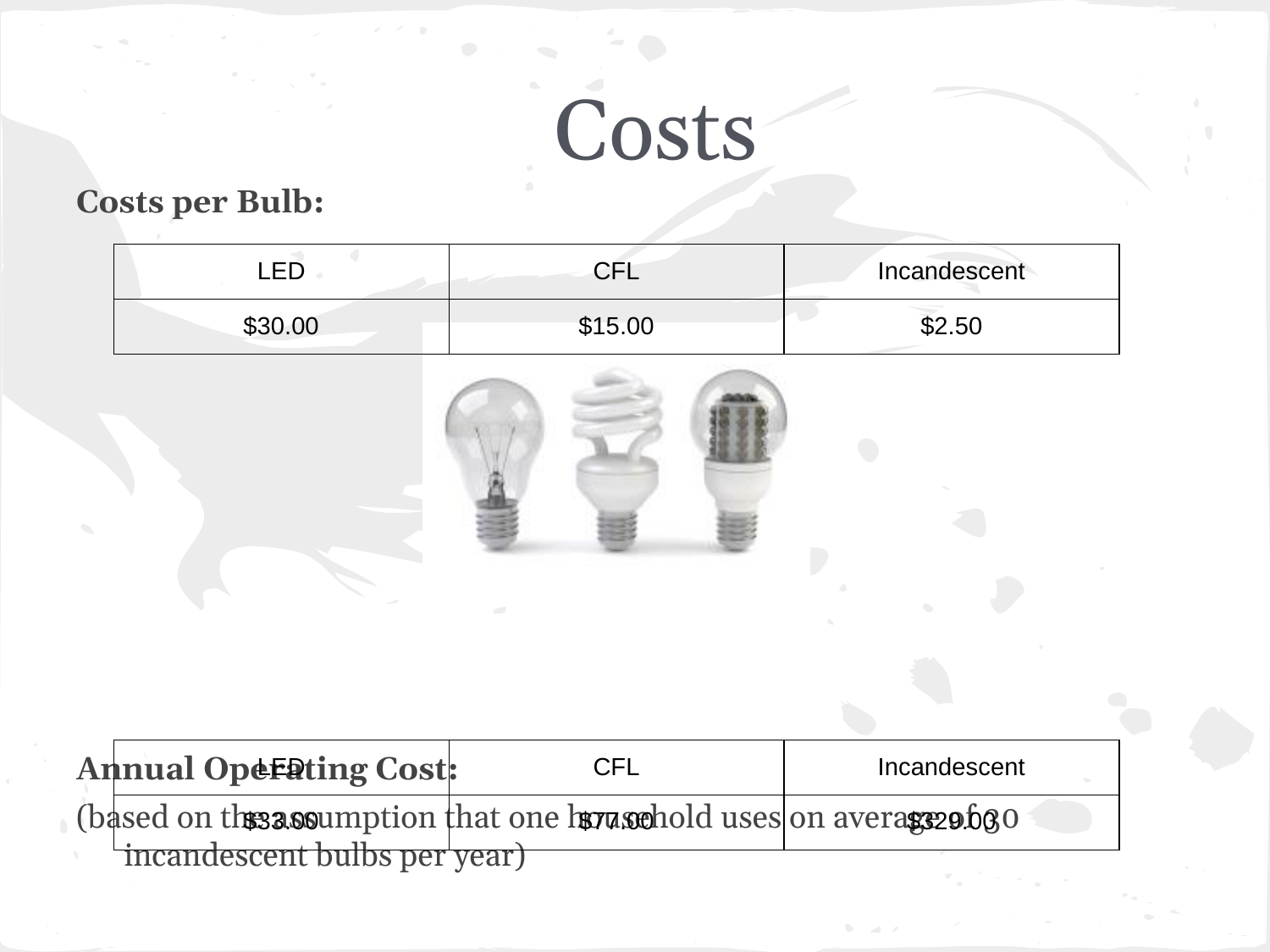

# Costs
Costs per Bulb:

Annual Operating Cost:
(based on the assumption that one household uses on average of 30 incandescent bulbs per year)

| LED | CFL | Incandescent |
| --- | --- | --- |
| $30.00 | $15.00 | $2.50 |

| LED | CFL | Incandescent |
| --- | --- | --- |
| $33.00 | $77.00 | $329.00 |